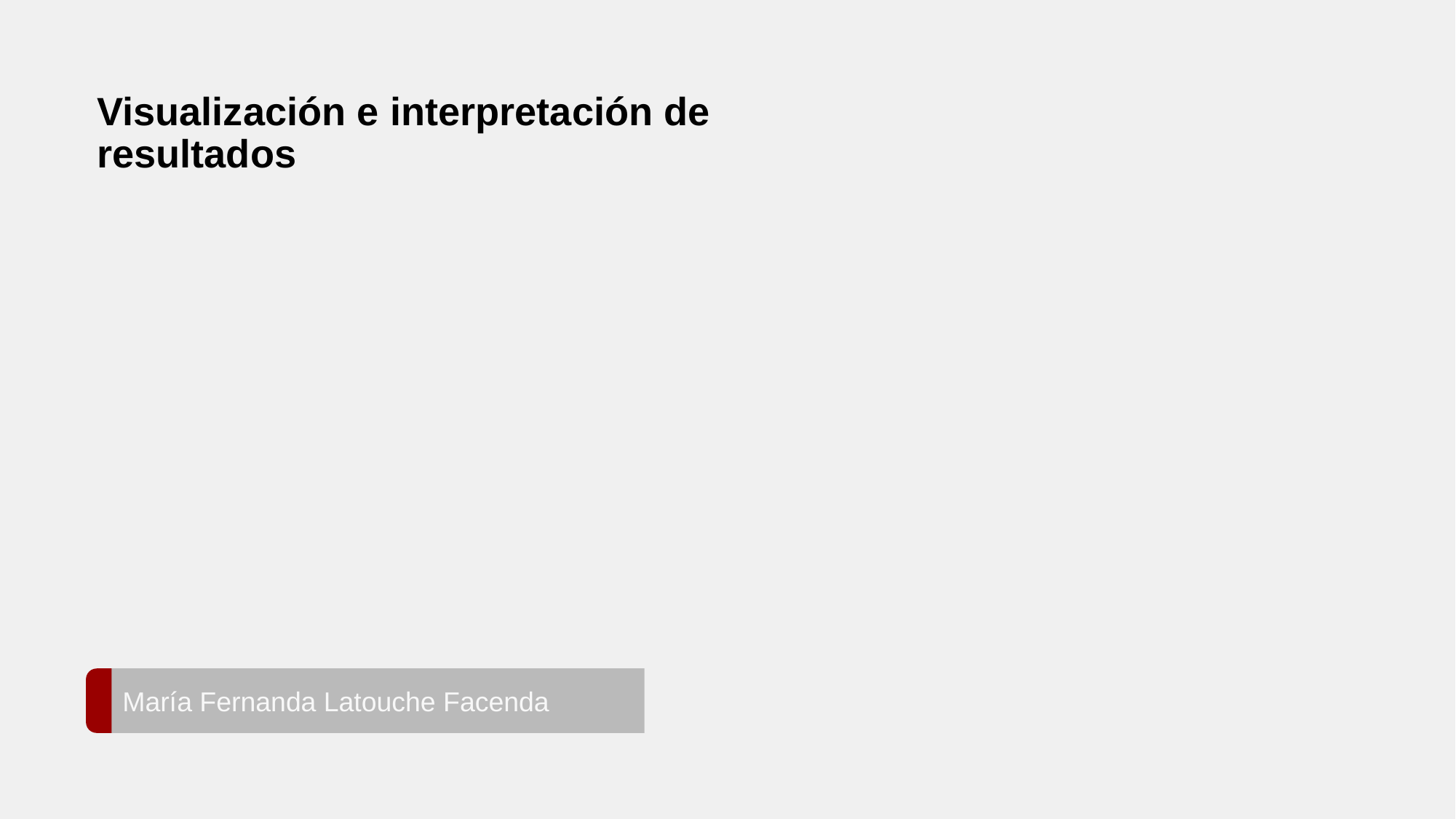

# Visualización e interpretación de resultados

María Fernanda Latouche Facenda